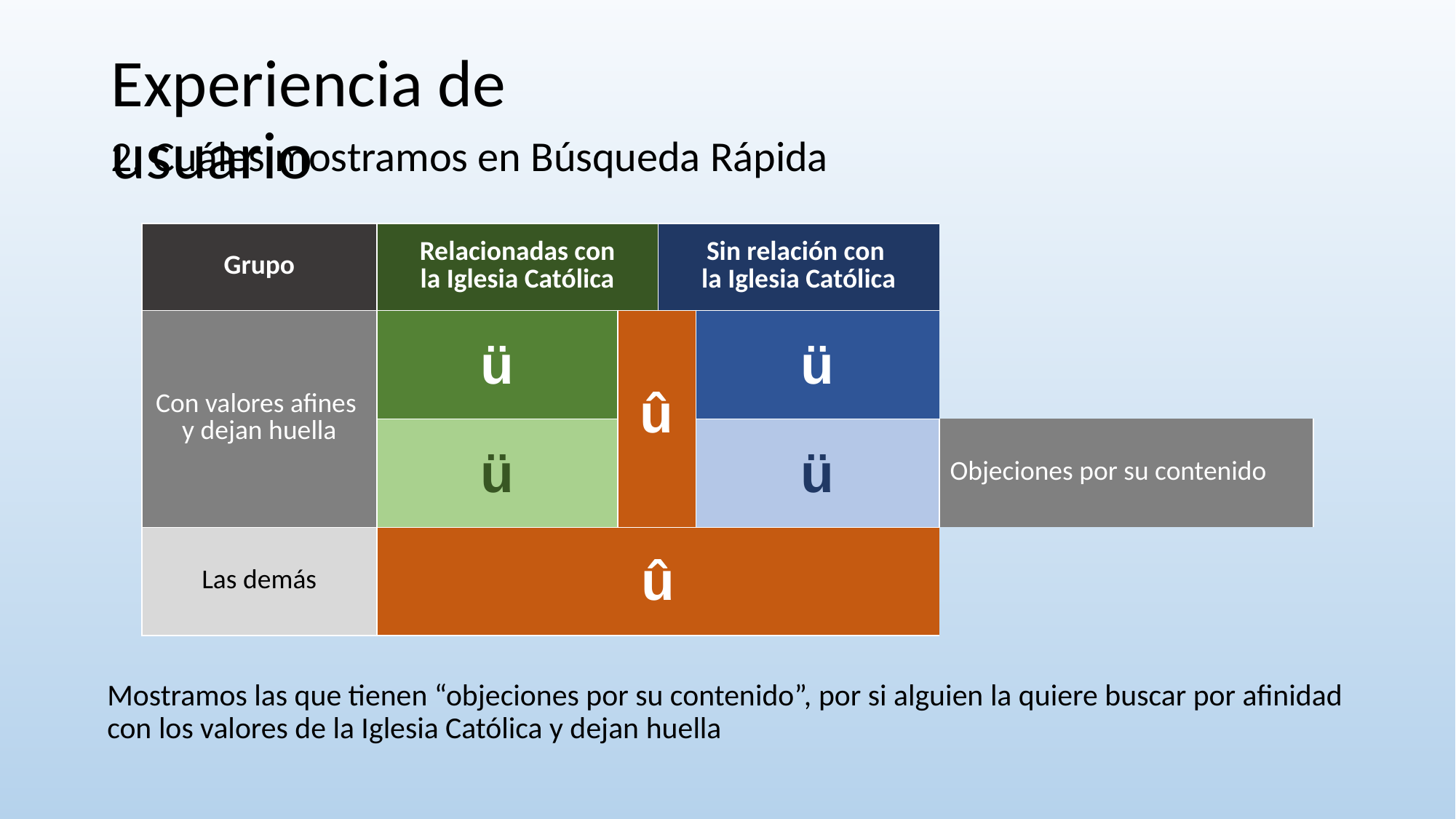

# Experiencia de usuario
2. Cuáles mostramos en Búsqueda Rápida
| Grupo | Relacionadas con la Iglesia Católica |  | Sin relación con la Iglesia Católica |  |  |
| --- | --- | --- | --- | --- | --- |
| Con valores afines y dejan huella | ü | û |  | ü |  |
|  | ü |  |  | ü | Objeciones por su contenido |
| Las demás | û |  |  |  |  |
| Grupo | Relacionadas con la Iglesia Católica |  | Sin relación con la Iglesia Católica |  |  |
| --- | --- | --- | --- | --- | --- |
| Con valores afines y dejan huella | ü | ü |  | ü |  |
|  | ü |  |  | ü | Objeciones por su contenido |
| Las demás | û |  |  |  |  |
Mostramos las que tienen “objeciones por su contenido”, por si alguien la quiere buscar por afinidad con los valores de la Iglesia Católica y dejan huella